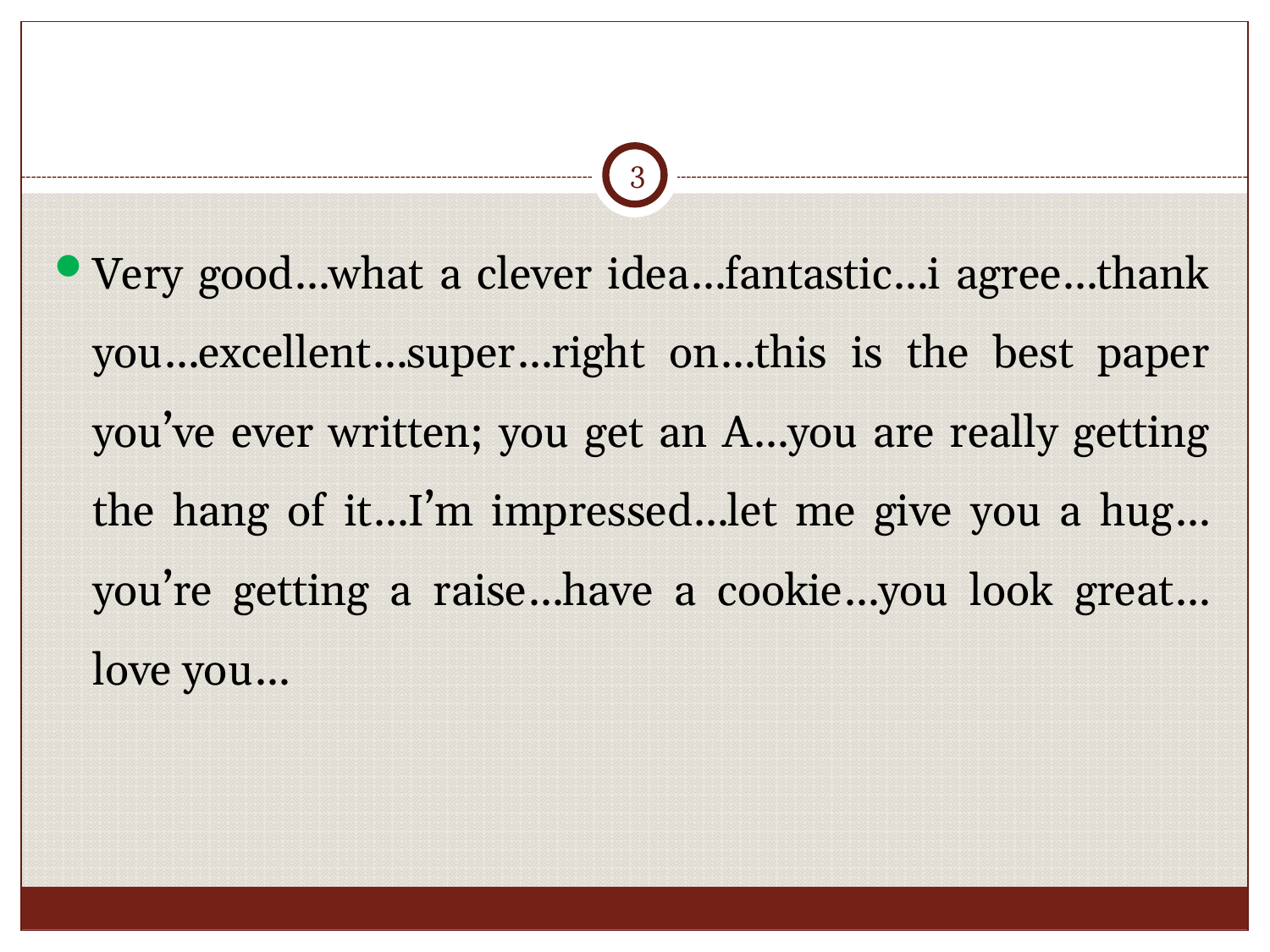

#
3
Very good…what a clever idea…fantastic…i agree…thank you…excellent…super…right on…this is the best paper you’ve ever written; you get an A…you are really getting the hang of it…I’m impressed…let me give you a hug…you’re getting a raise…have a cookie…you look great…love you…